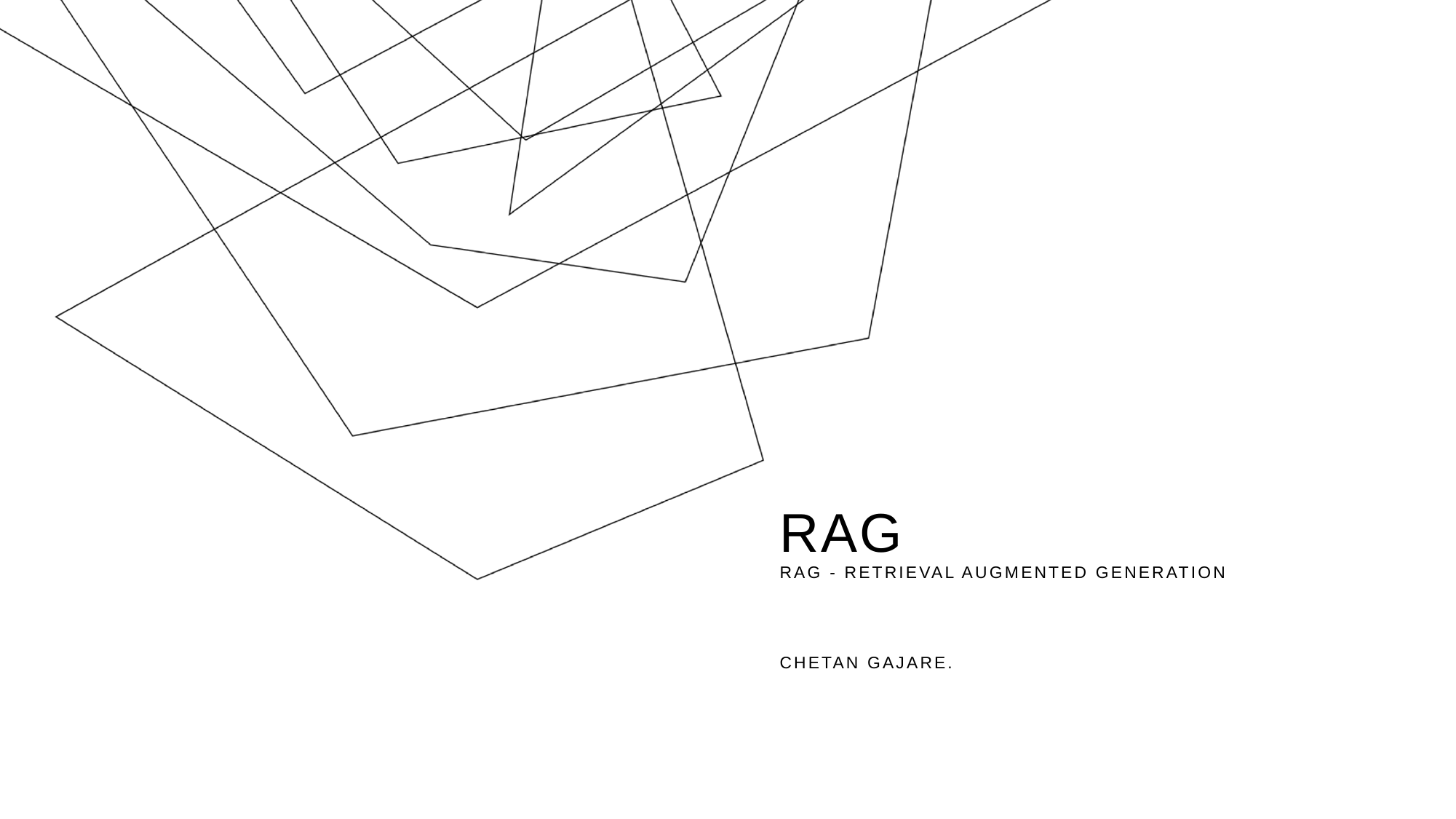

# RAG RAG - Retrieval Augmented Generation Chetan Gajare.